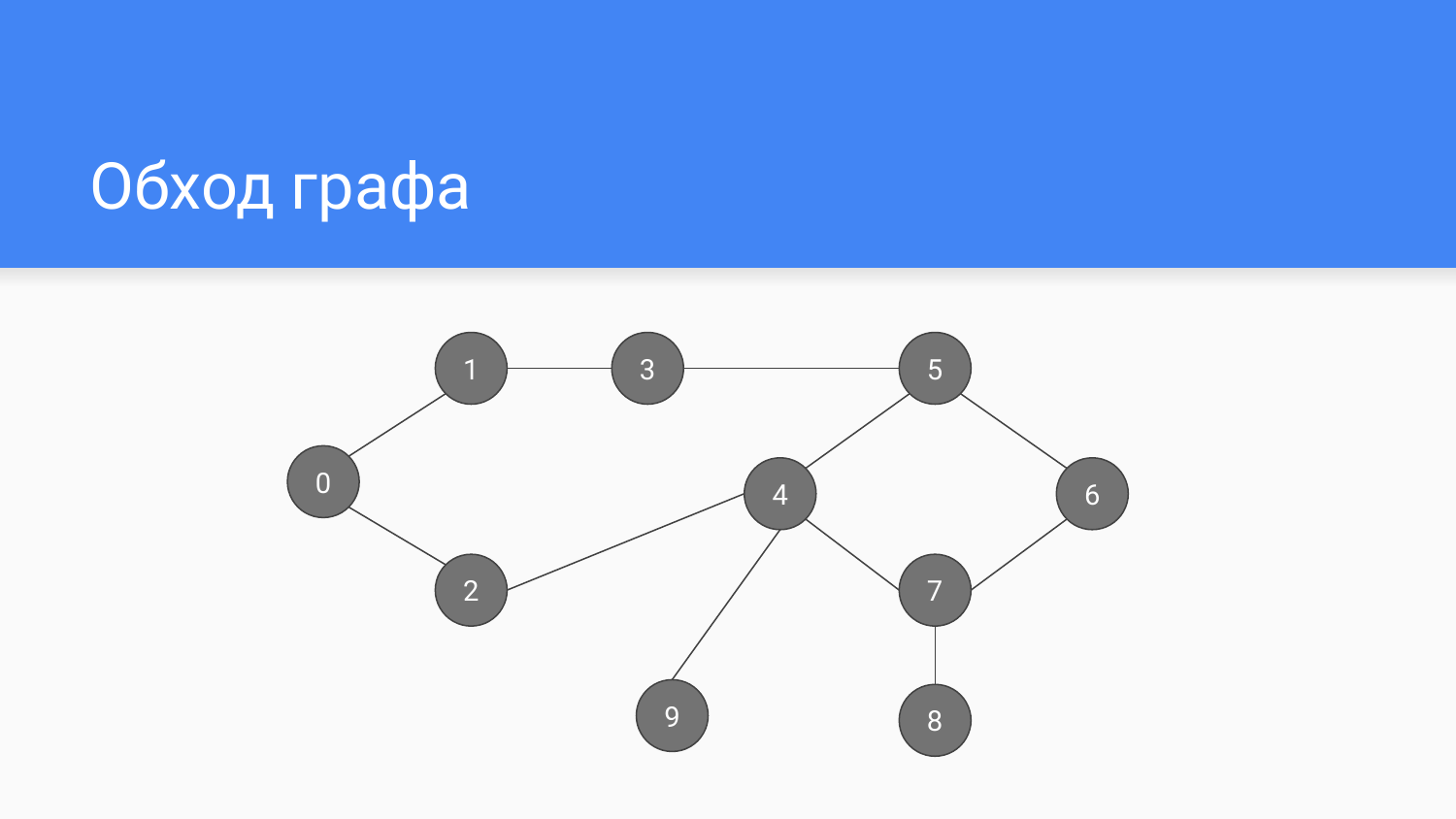

# Обход графа
1
3
5
0
4
6
2
7
9
8